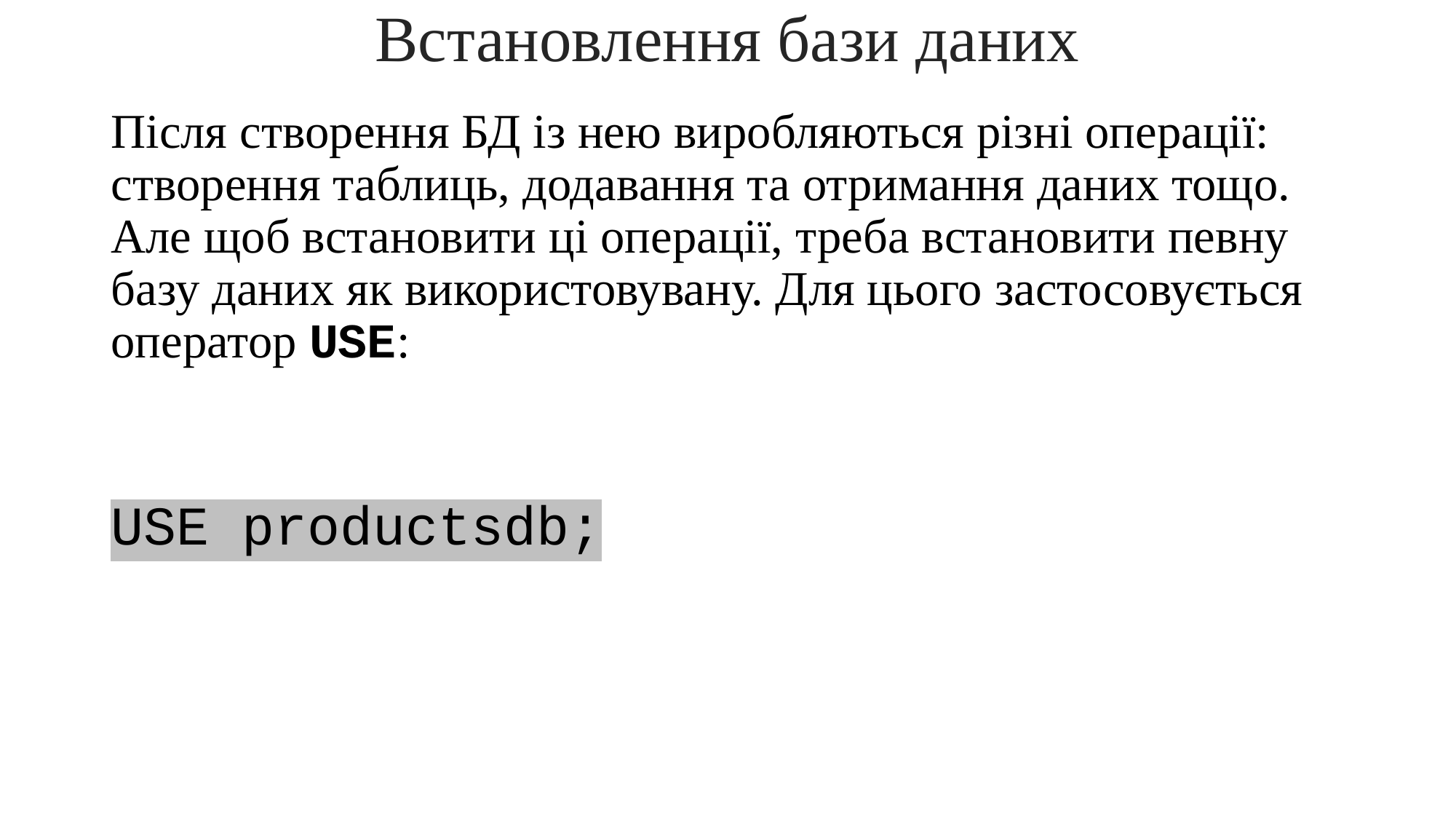

Встановлення бази даних
Після створення БД із нею виробляються різні операції: створення таблиць, додавання та отримання даних тощо. Але щоб встановити ці операції, треба встановити певну базу даних як використовувану. Для цього застосовується оператор USE:
USE productsdb;